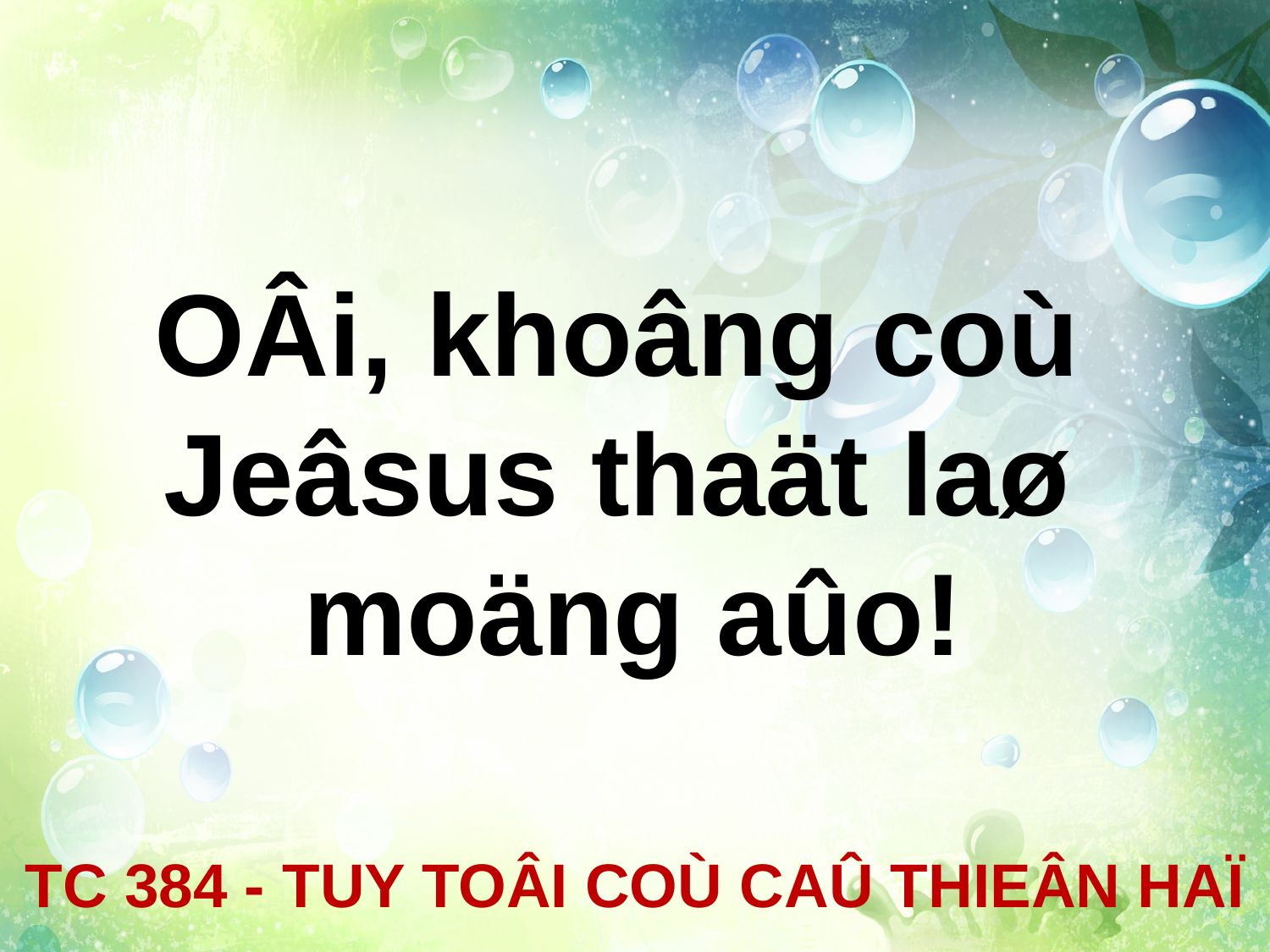

OÂi, khoâng coù
Jeâsus thaät laø
moäng aûo!
TC 384 - TUY TOÂI COÙ CAÛ THIEÂN HAÏ